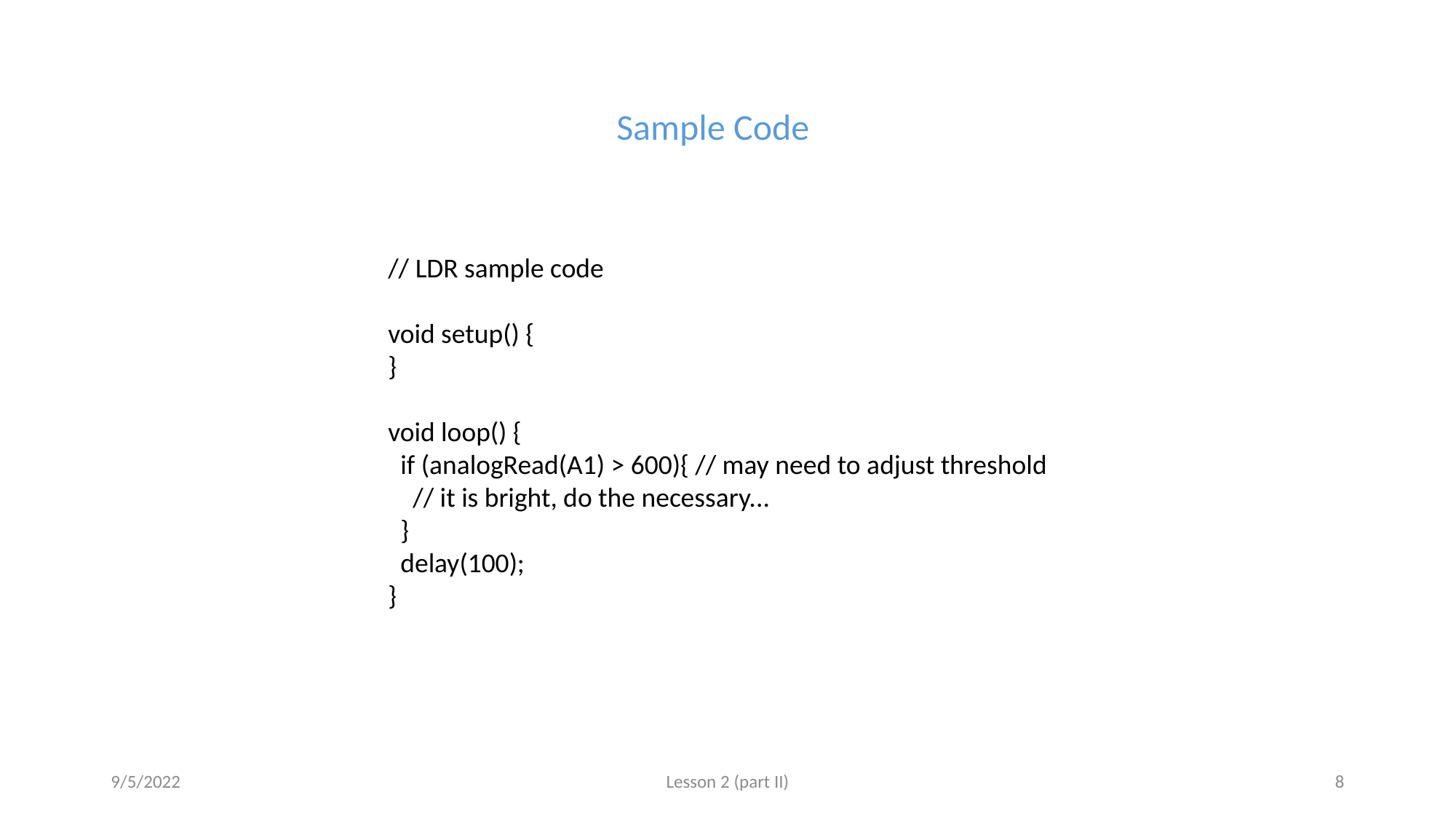

Sample Code
// LDR sample code

void setup() {
}

void loop() {
  if (analogRead(A1) > 600){ // may need to adjust threshold
    // it is bright, do the necessary...
  }
  delay(100);
}

9/5/2022
Lesson 2 (part II)
8